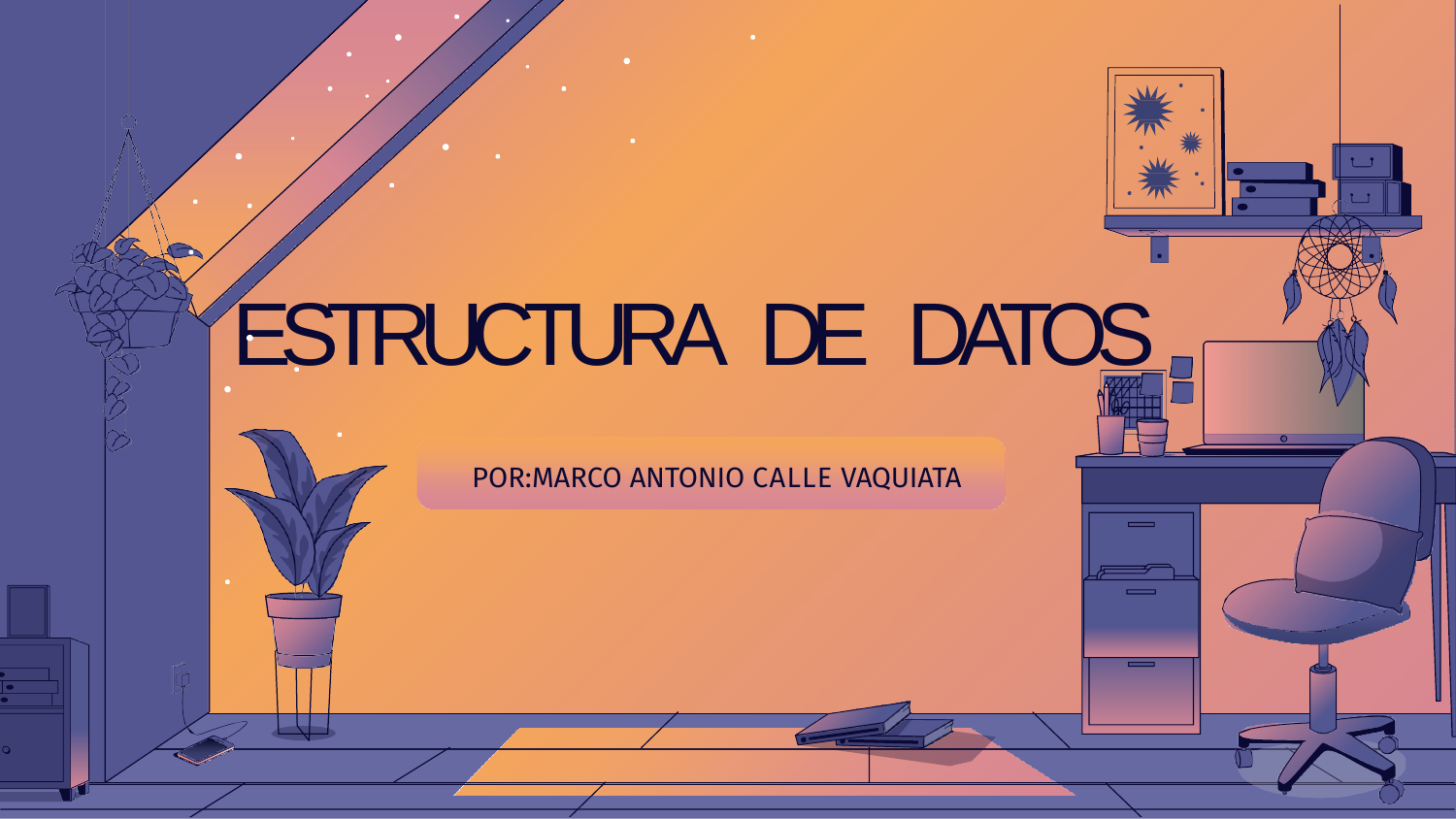

# ESTRUCTURA    DE    DATOS

POR:MARCO ANTONIO CALLE VAQUIATA